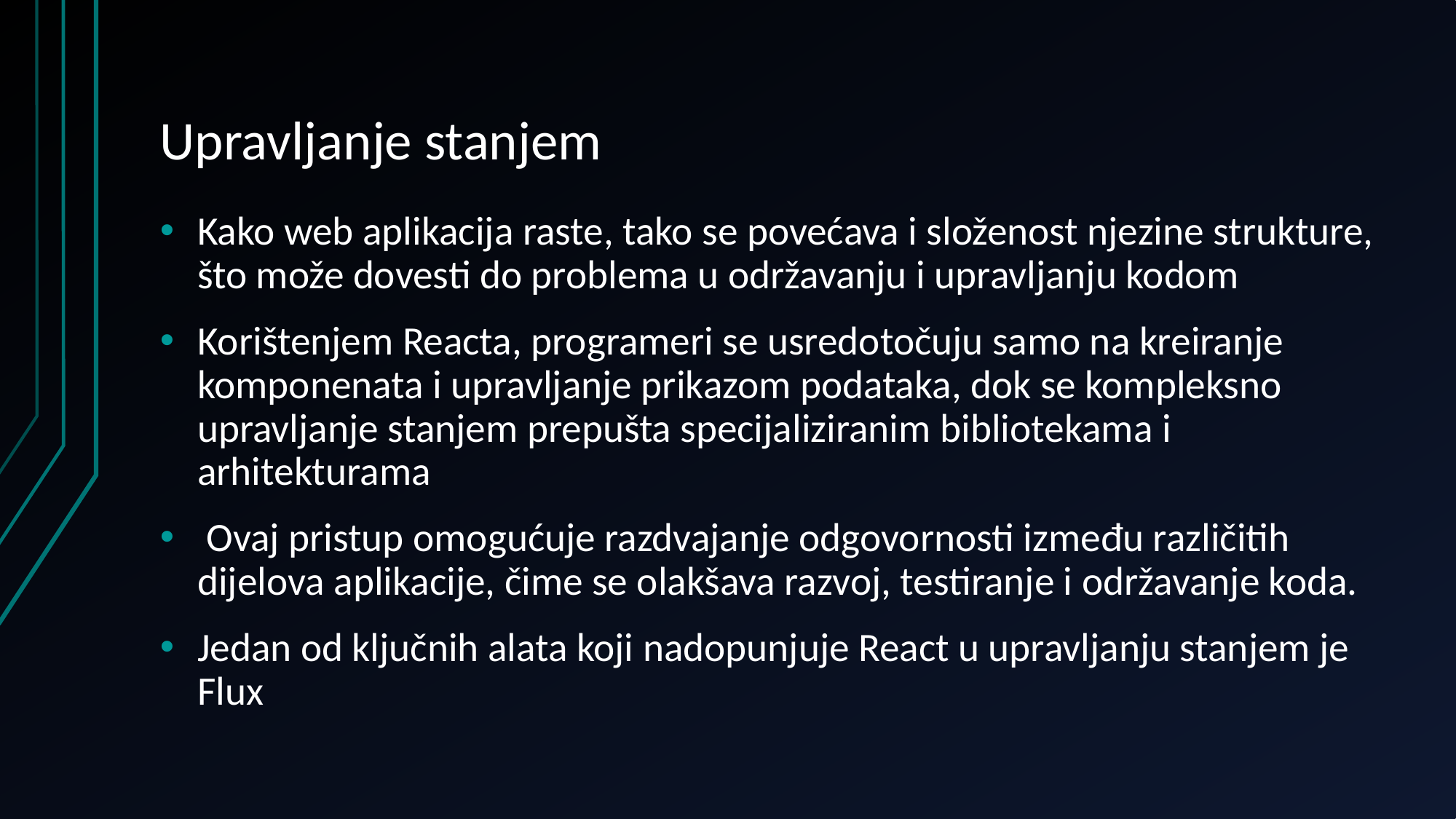

# Upravljanje stanjem
Kako web aplikacija raste, tako se povećava i složenost njezine strukture, što može dovesti do problema u održavanju i upravljanju kodom
Korištenjem Reacta, programeri se usredotočuju samo na kreiranje komponenata i upravljanje prikazom podataka, dok se kompleksno upravljanje stanjem prepušta specijaliziranim bibliotekama i arhitekturama
 Ovaj pristup omogućuje razdvajanje odgovornosti između različitih dijelova aplikacije, čime se olakšava razvoj, testiranje i održavanje koda.
Jedan od ključnih alata koji nadopunjuje React u upravljanju stanjem je Flux